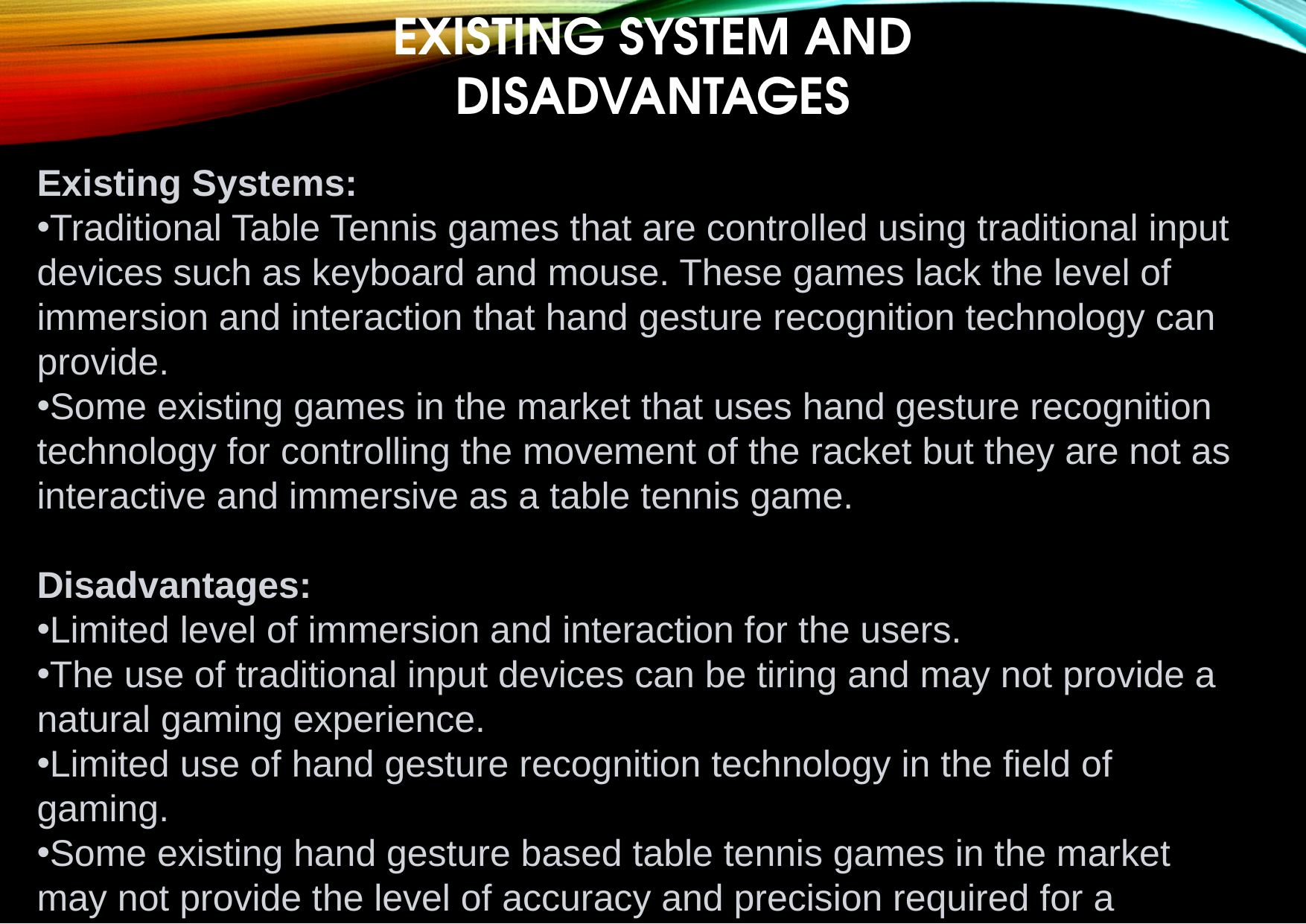

EXISTING SYSTEM AND DISADVANTAGES
Existing Systems:
Traditional Table Tennis games that are controlled using traditional input devices such as keyboard and mouse. These games lack the level of immersion and interaction that hand gesture recognition technology can provide.
Some existing games in the market that uses hand gesture recognition technology for controlling the movement of the racket but they are not as interactive and immersive as a table tennis game.

Disadvantages:
Limited level of immersion and interaction for the users.
The use of traditional input devices can be tiring and may not provide a natural gaming experience.
Limited use of hand gesture recognition technology in the field of gaming.
Some existing hand gesture based table tennis games in the market may not provide the level of accuracy and precision required for a realistic gaming experience